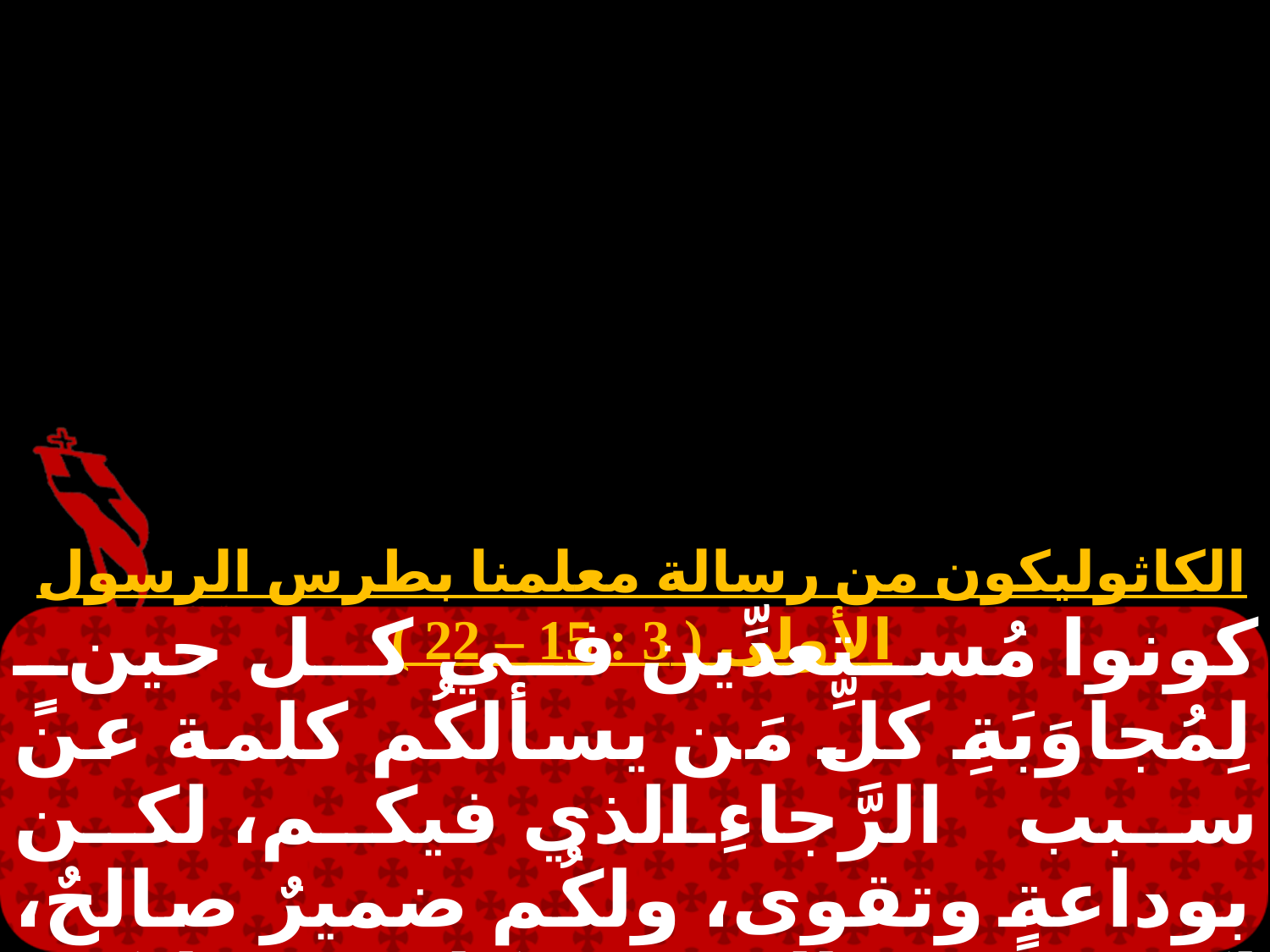

# الكاثوليكون من رسالة معلمنا بطرس الرسول الأولى ( 3 : 15 – 22 )
كونوا مُستعدِّين في كل حينٍ لِمُجاوَبَةِ كلِّ مَن يسألكُم كلمة عن سبب الرَّجاءِ الذي فيكم، لكن بوداعةٍ وتقوى، ولكُم ضميرٌ صالحٌ، لكي يخزى الذين يتكلمونَ عليكم بالشرور والذين يُعيبون سيرتكم